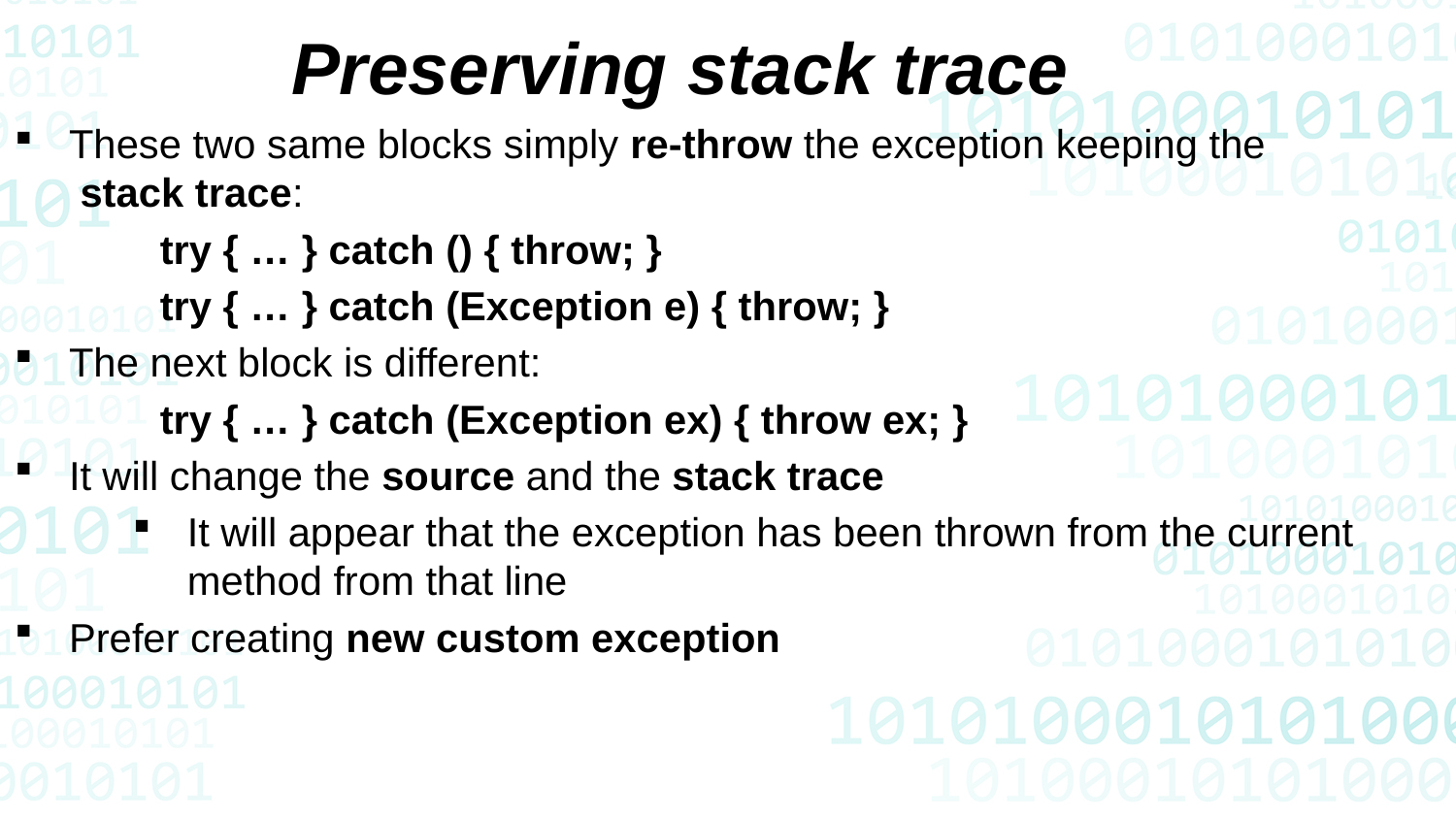

Preserving stack trace
These two same blocks simply re-throw the exception keeping the                 stack trace:
	try { … } catch () { throw; }
	try { … } catch (Exception e) { throw; }
The next block is different:
	try { … } catch (Exception ex) { throw ex; }
It will change the source and the stack trace
It will appear that the exception has been thrown from the current method from that line
Prefer creating new custom exception